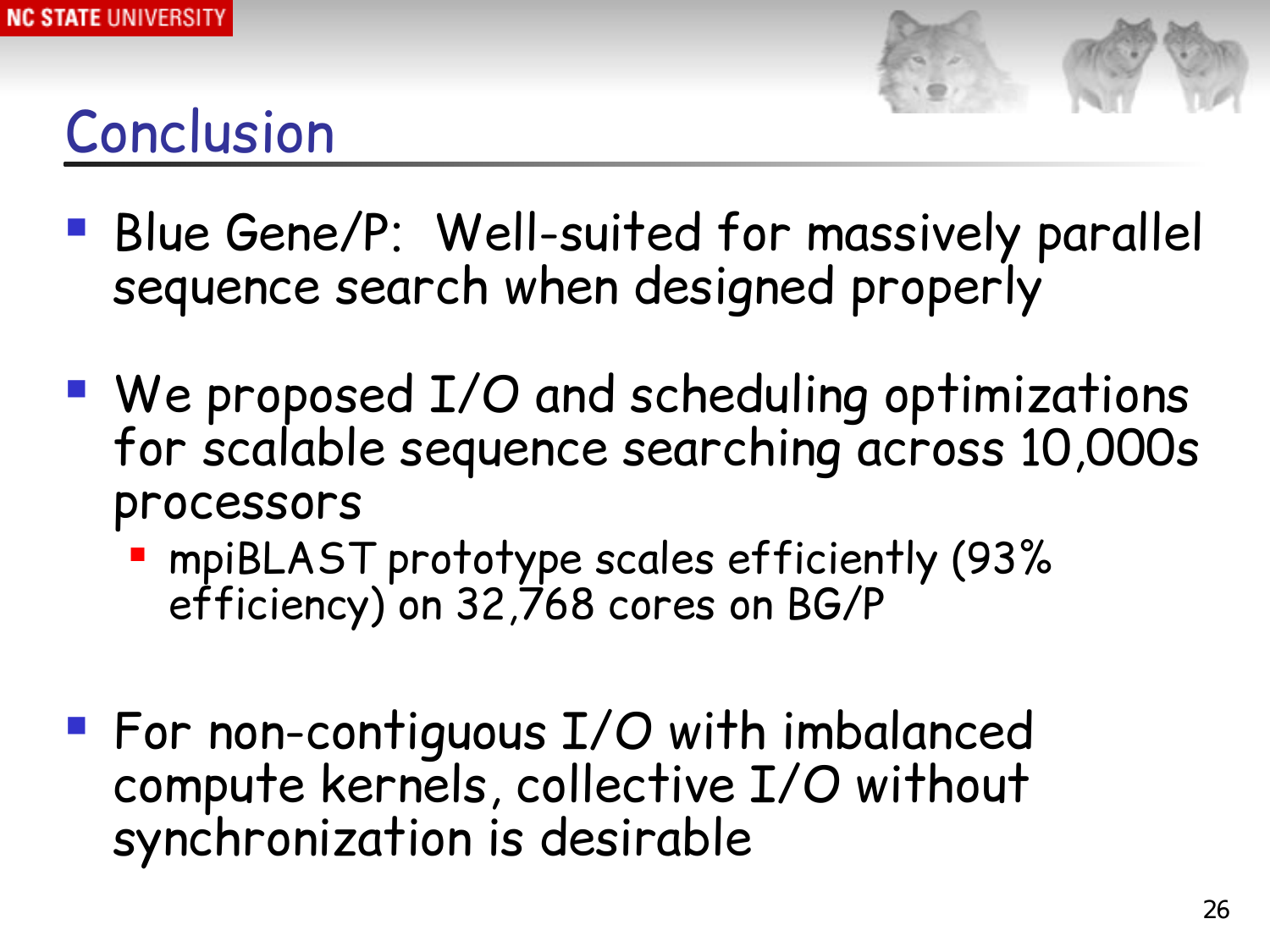

# Conclusion
Blue Gene/P:  Well-suited for massively parallel sequence search when designed properly

We proposed I/O and scheduling optimizations for scalable sequence searching across 10,000s processors
mpiBLAST prototype scales efficiently (93% efficiency) on 32,768 cores on BG/P

For non-contiguous I/O with imbalanced compute kernels, collective I/O without synchronization is desirable
26